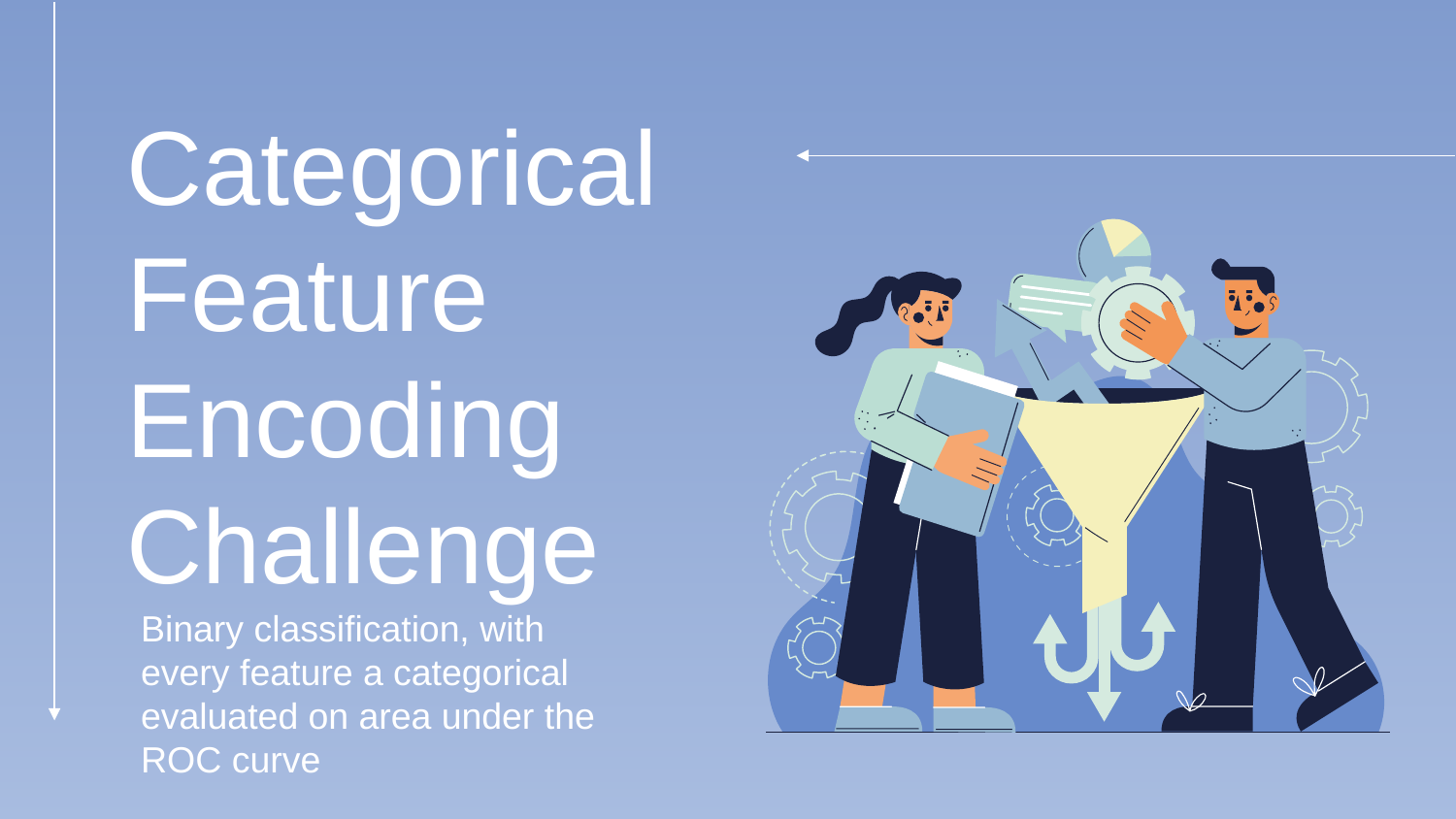

# Categorical Feature Encoding Challenge

Binary classification, with every feature a categorical
evaluated on area under the ROC curve